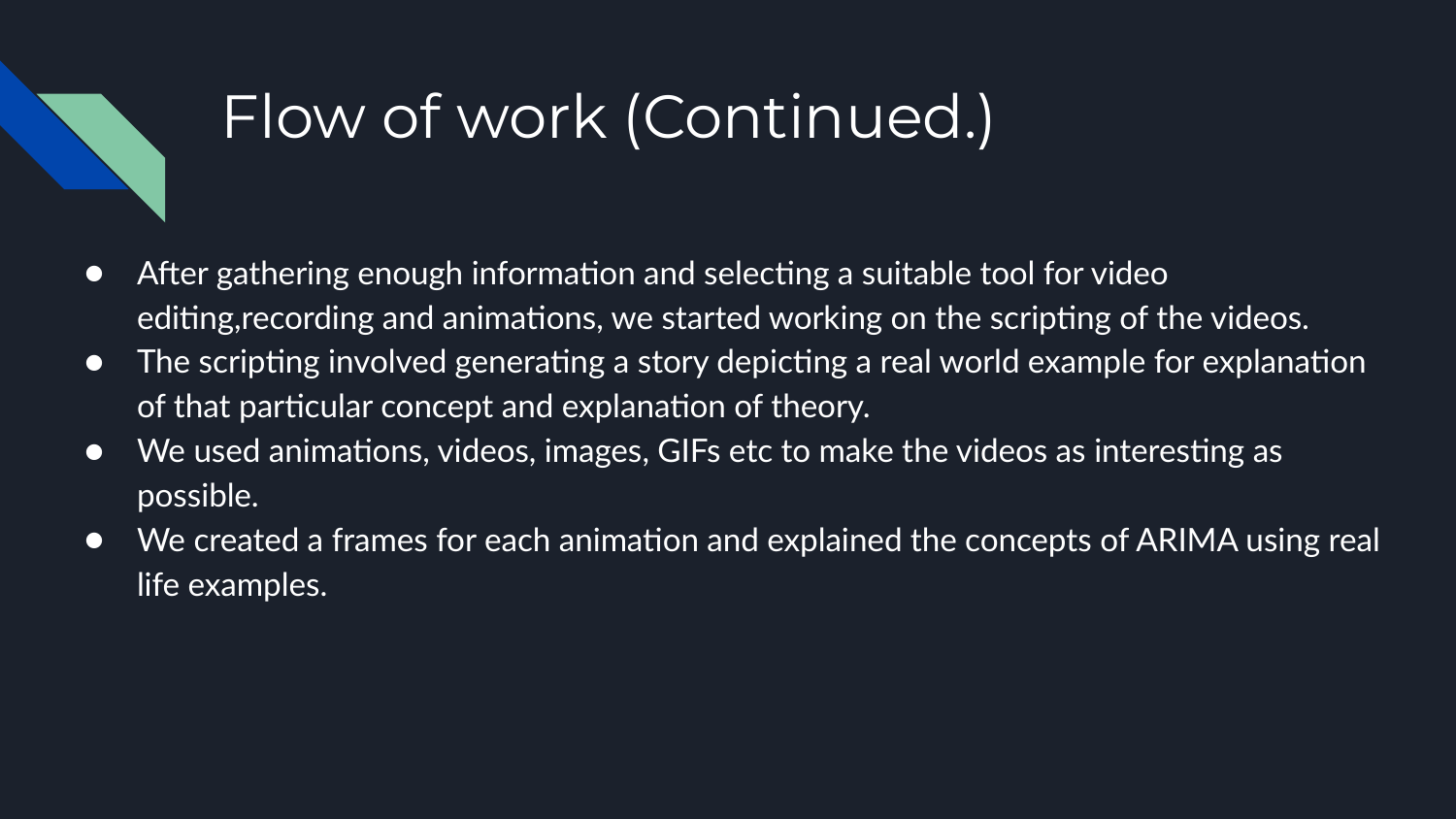

# Flow of work (Continued.)
After gathering enough information and selecting a suitable tool for video editing,recording and animations, we started working on the scripting of the videos.
The scripting involved generating a story depicting a real world example for explanation of that particular concept and explanation of theory.
We used animations, videos, images, GIFs etc to make the videos as interesting as possible.
We created a frames for each animation and explained the concepts of ARIMA using real life examples.